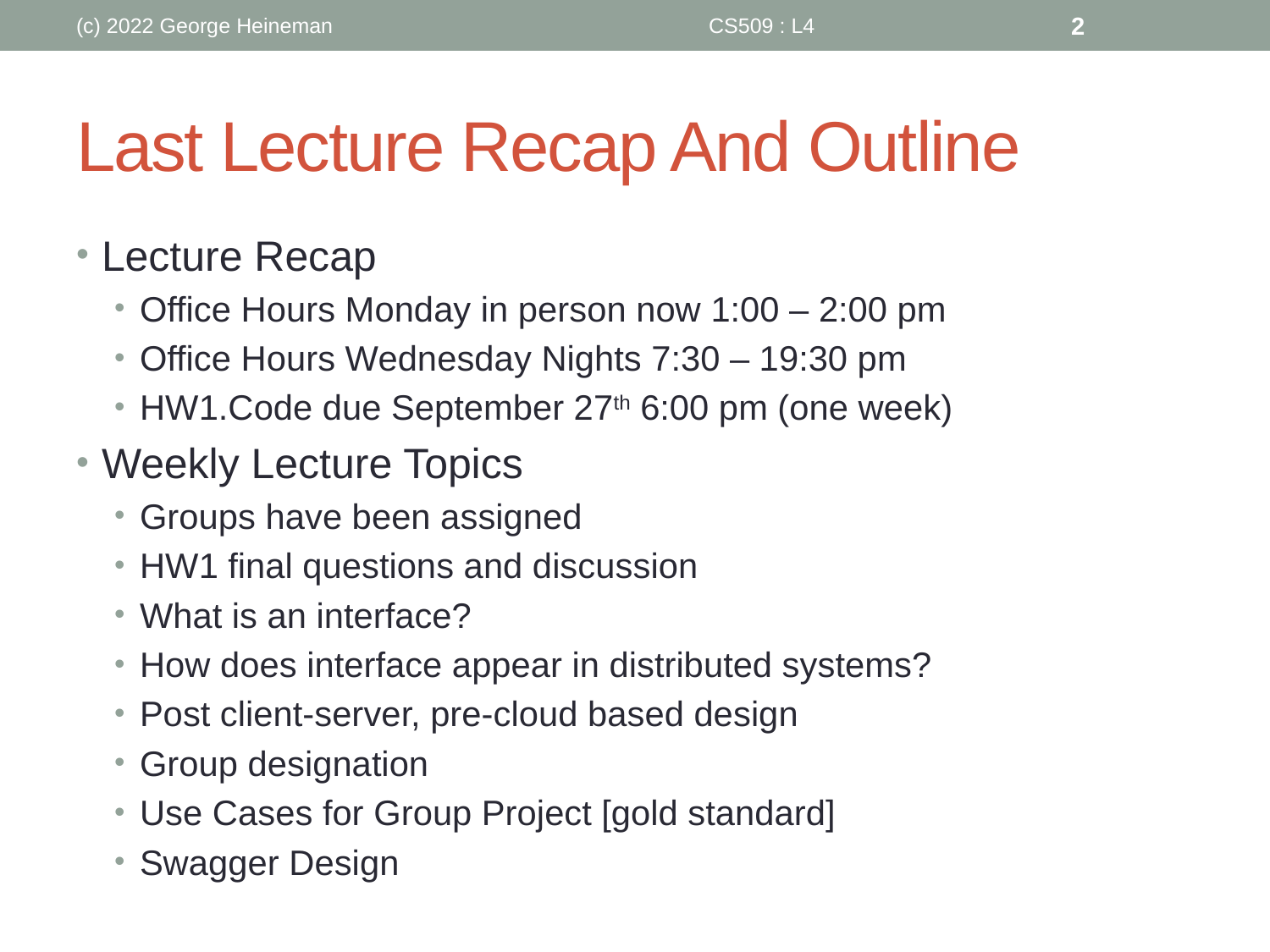

(c) 2022 George Heineman
CS509 : L4
2
# Last Lecture Recap And Outline
Lecture Recap
Office Hours Monday in person now 1:00 – 2:00 pm
Office Hours Wednesday Nights 7:30 – 19:30 pm
HW1.Code due September 27th 6:00 pm (one week)
Weekly Lecture Topics
Groups have been assigned
HW1 final questions and discussion
What is an interface?
How does interface appear in distributed systems?
Post client-server, pre-cloud based design
Group designation
Use Cases for Group Project [gold standard]
Swagger Design